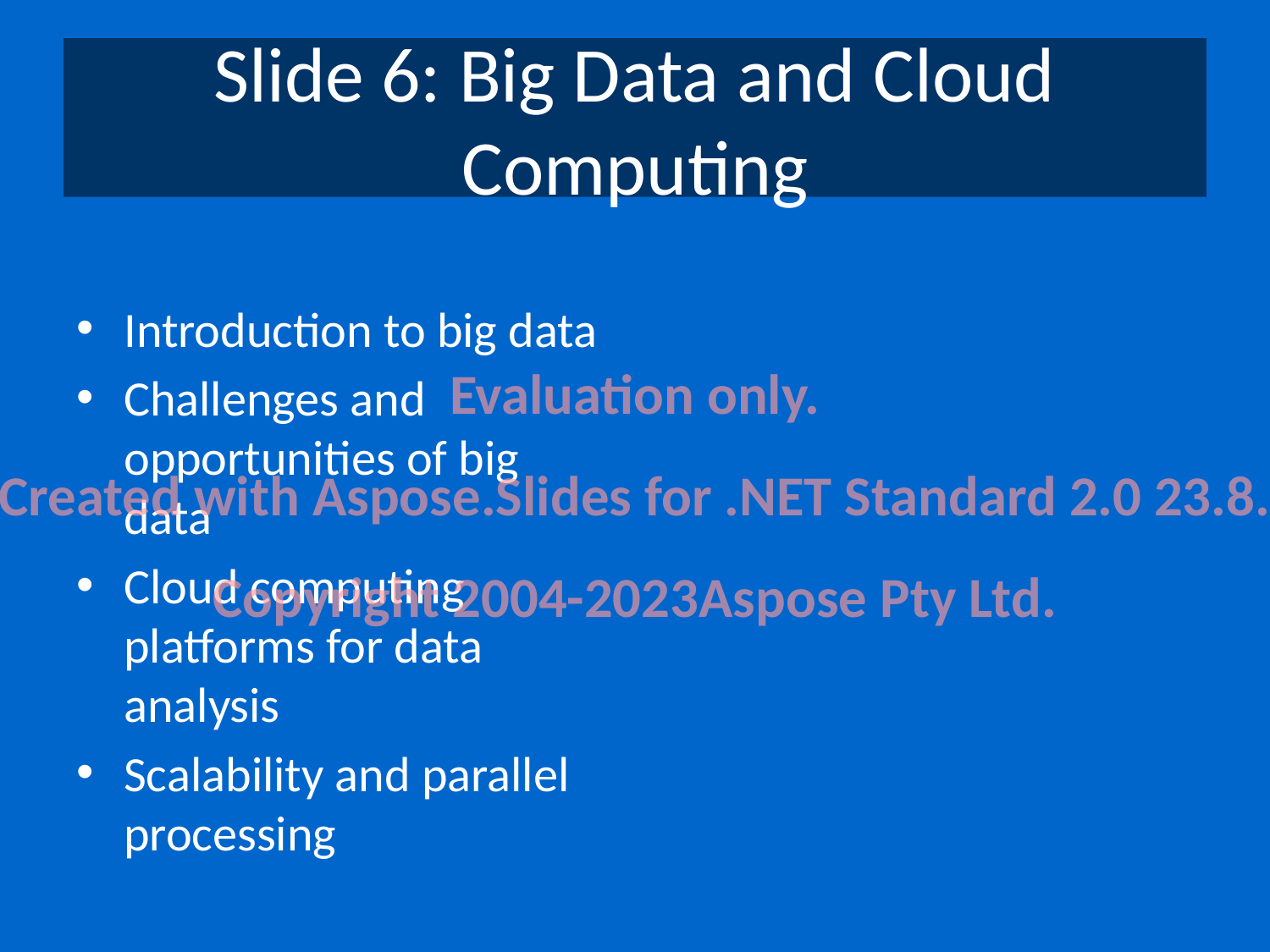

# Slide 6: Big Data and Cloud Computing

Introduction to big data
Challenges and opportunities of big data
Cloud computing platforms for data analysis
Scalability and parallel processing

Evaluation only.
Created with Aspose.Slides for .NET Standard 2.0 23.8.
Copyright 2004-2023Aspose Pty Ltd.
Evaluation only.
Created with Aspose.Slides for .NET Standard 2.0 23.8.
Copyright 2004-2023Aspose Pty Ltd.